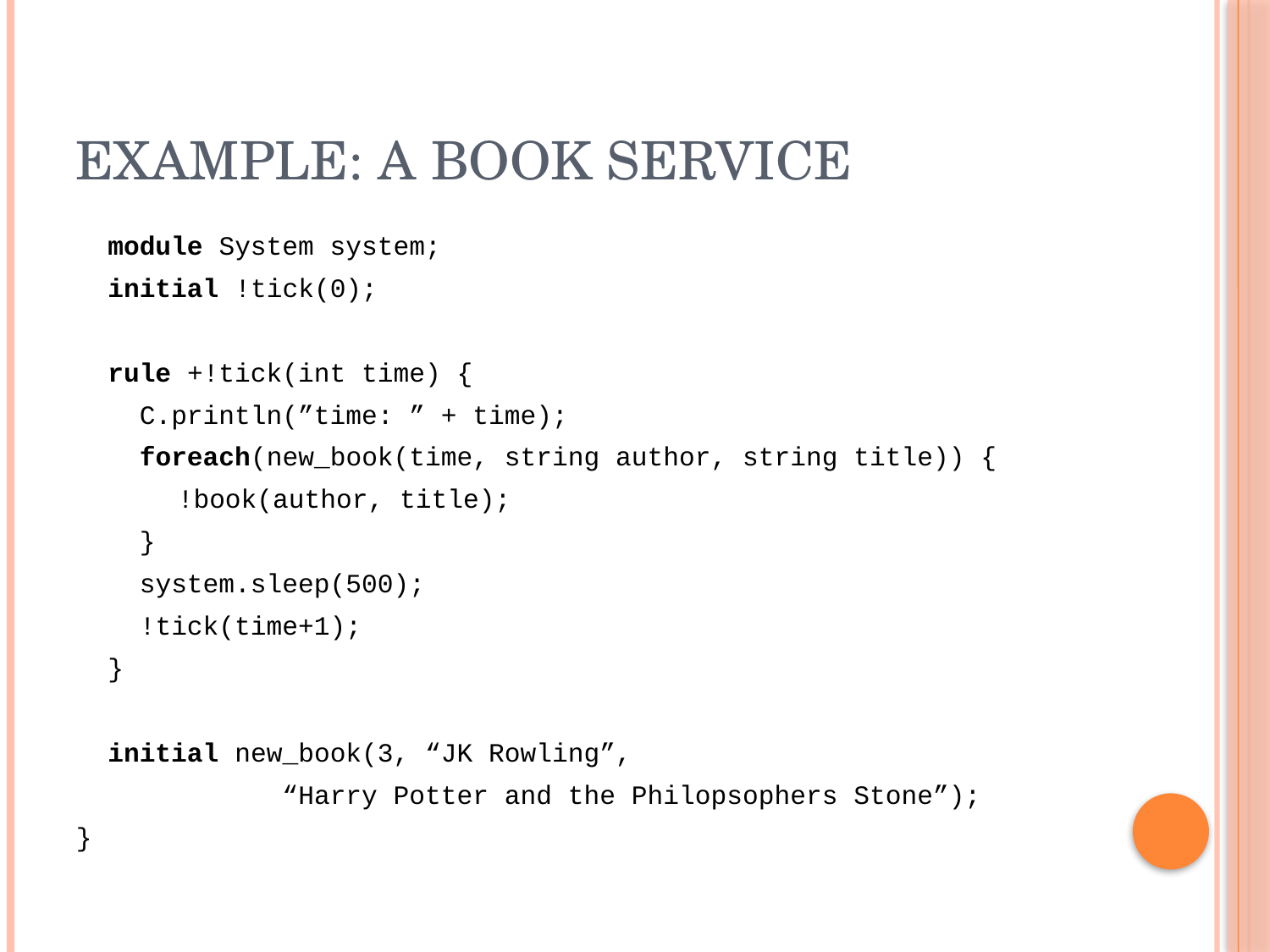

# Example: A Book Service
  module System system;
  initial !tick(0);

  rule +!tick(int time) {
    C.println(”time: ” + time);
    foreach(new_book(time, string author, string title)) {
	    !book(author, title);
    }
    system.sleep(500);
    !tick(time+1);
  }

  initial new_book(3, “JK Rowling”,
             “Harry Potter and the Philopsophers Stone”);
}